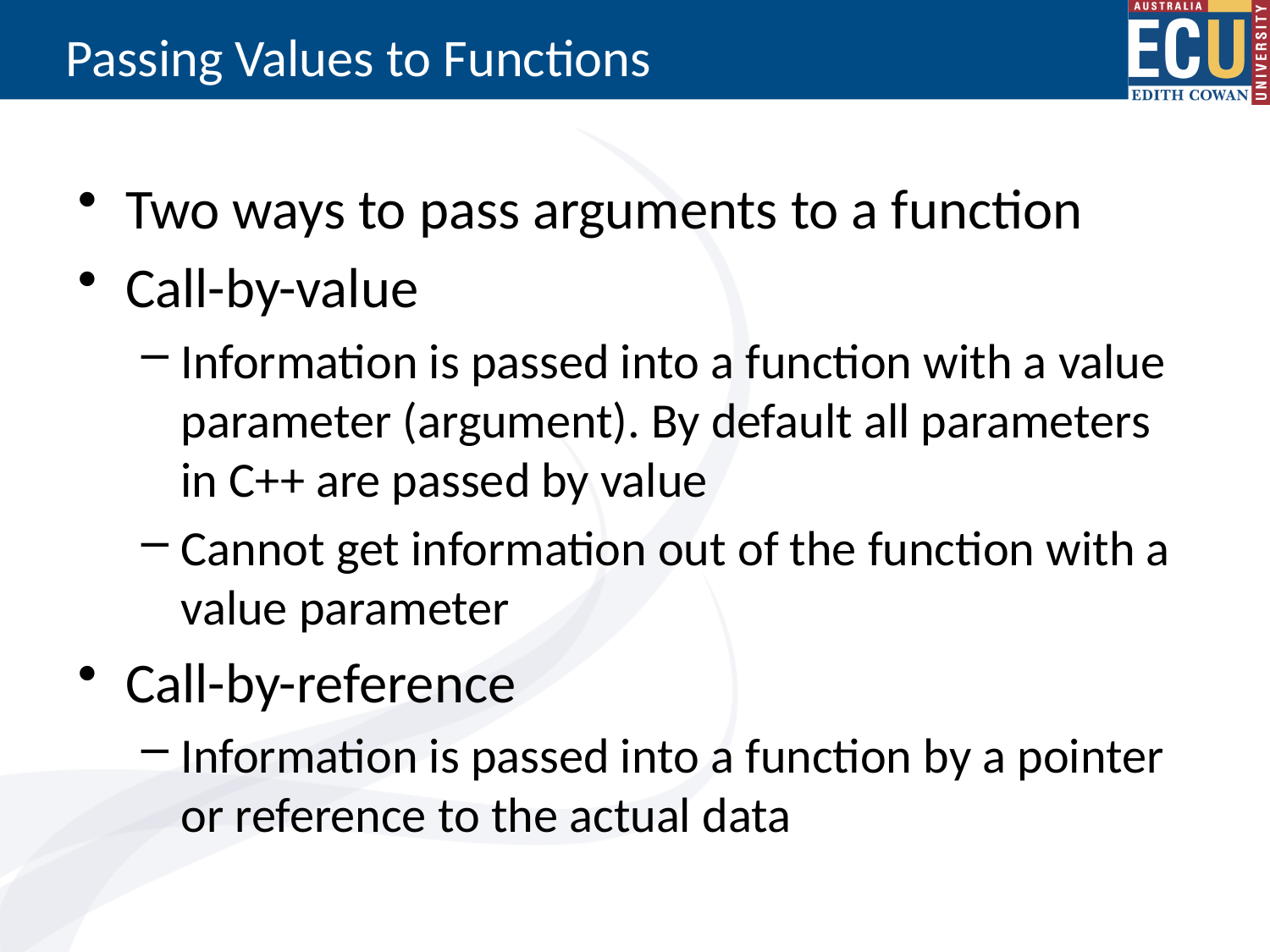

# Passing Values to Functions
Two ways to pass arguments to a function
Call-by-value
Information is passed into a function with a value parameter (argument). By default all parameters in C++ are passed by value
Cannot get information out of the function with a value parameter
Call-by-reference
Information is passed into a function by a pointer or reference to the actual data